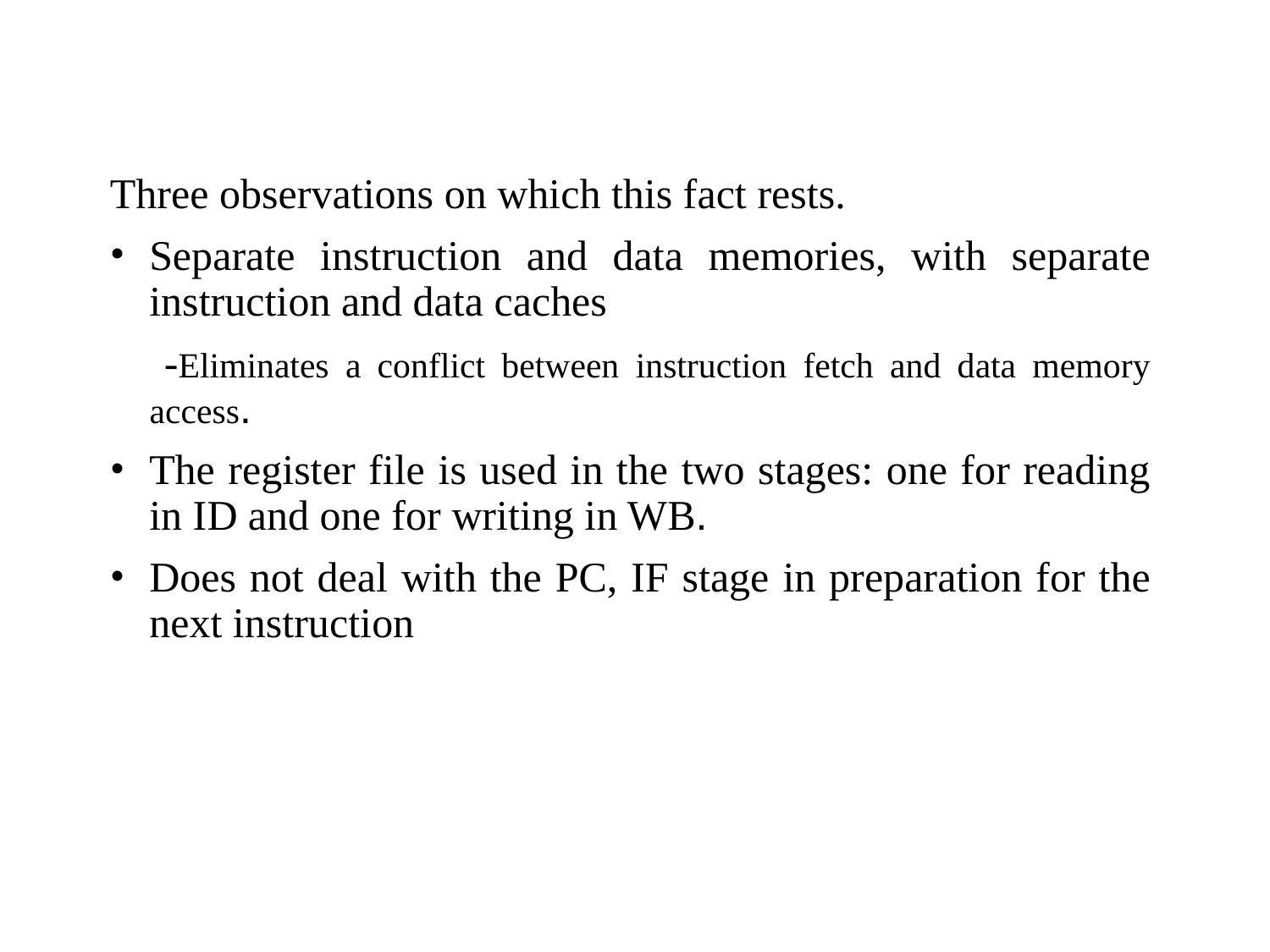

Three observations on which this fact rests.
Separate instruction and data memories, with separate instruction and data caches
   -Eliminates a conflict between instruction fetch and data memory access.
The register file is used in the two stages: one for reading in ID and one for writing in WB.
Does not deal with the PC, IF stage in preparation for the next instruction